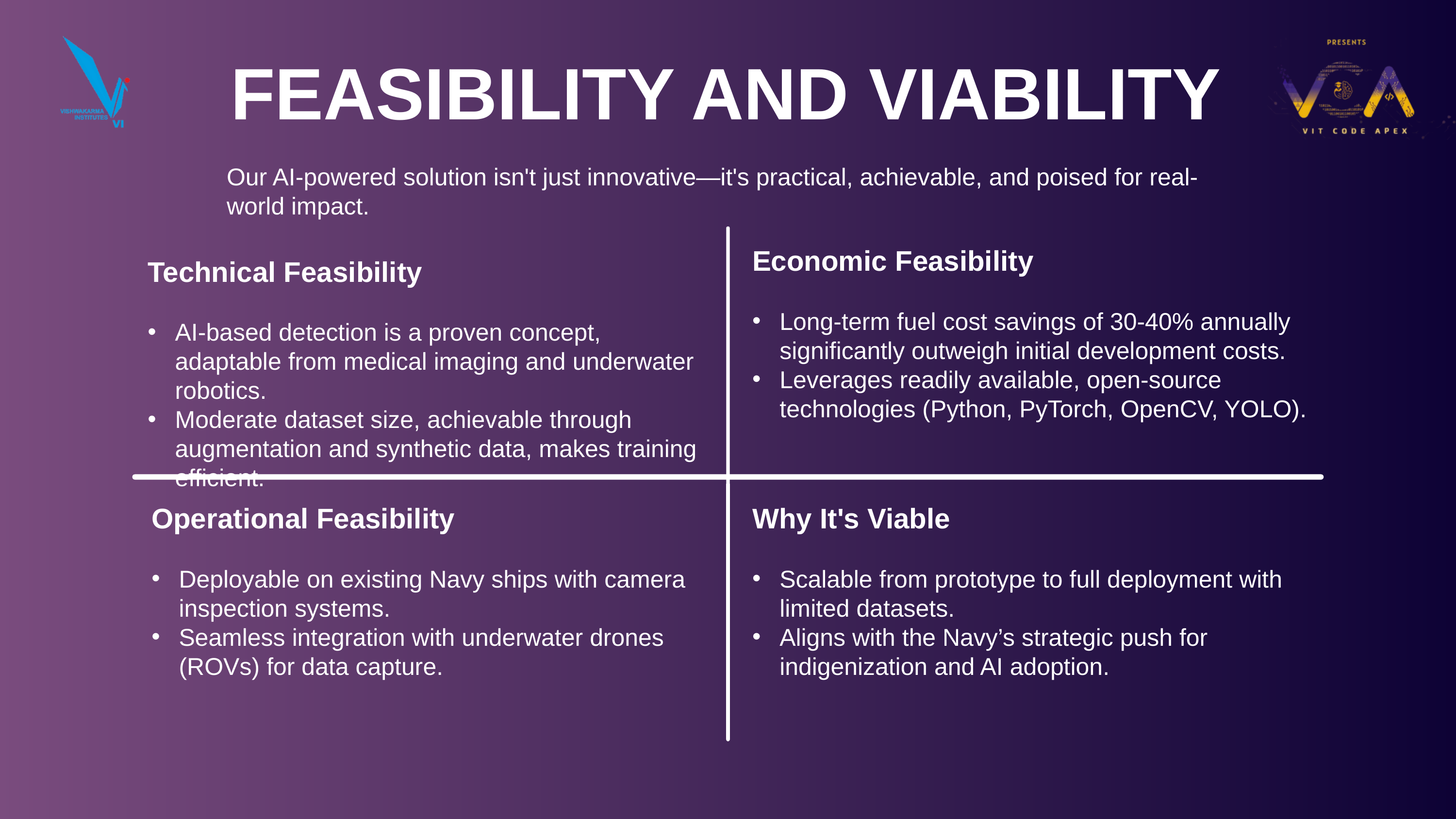

FEASIBILITY AND VIABILITY

Our AI-powered solution isn't just innovative—it's practical, achievable, and poised for real-world impact.

Economic Feasibility

Long-term fuel cost savings of 30-40% annually significantly outweigh initial development costs.
Leverages readily available, open-source technologies (Python, PyTorch, OpenCV, YOLO).

Technical Feasibility

AI-based detection is a proven concept, adaptable from medical imaging and underwater robotics.
Moderate dataset size, achievable through augmentation and synthetic data, makes training efficient.

Operational Feasibility

Deployable on existing Navy ships with camera inspection systems.
Seamless integration with underwater drones (ROVs) for data capture.

Why It's Viable

Scalable from prototype to full deployment with limited datasets.
Aligns with the Navy’s strategic push for indigenization and AI adoption.